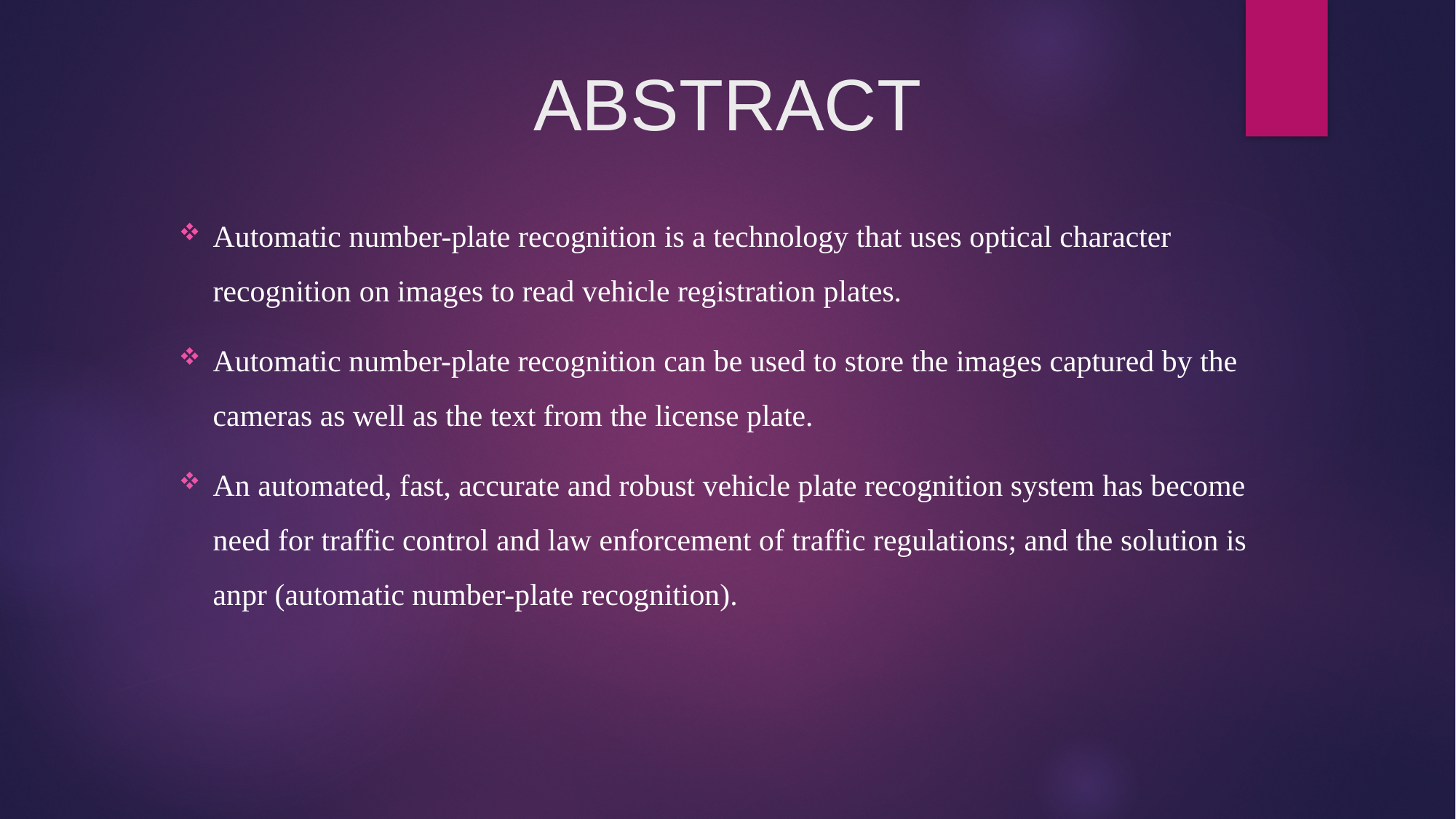

# ABSTRACT
Automatic number-plate recognition is a technology that uses optical character recognition on images to read vehicle registration plates.
Automatic number-plate recognition can be used to store the images captured by the cameras as well as the text from the license plate.
An automated, fast, accurate and robust vehicle plate recognition system has become need for traffic control and law enforcement of traffic regulations; and the solution is anpr (automatic number-plate recognition).